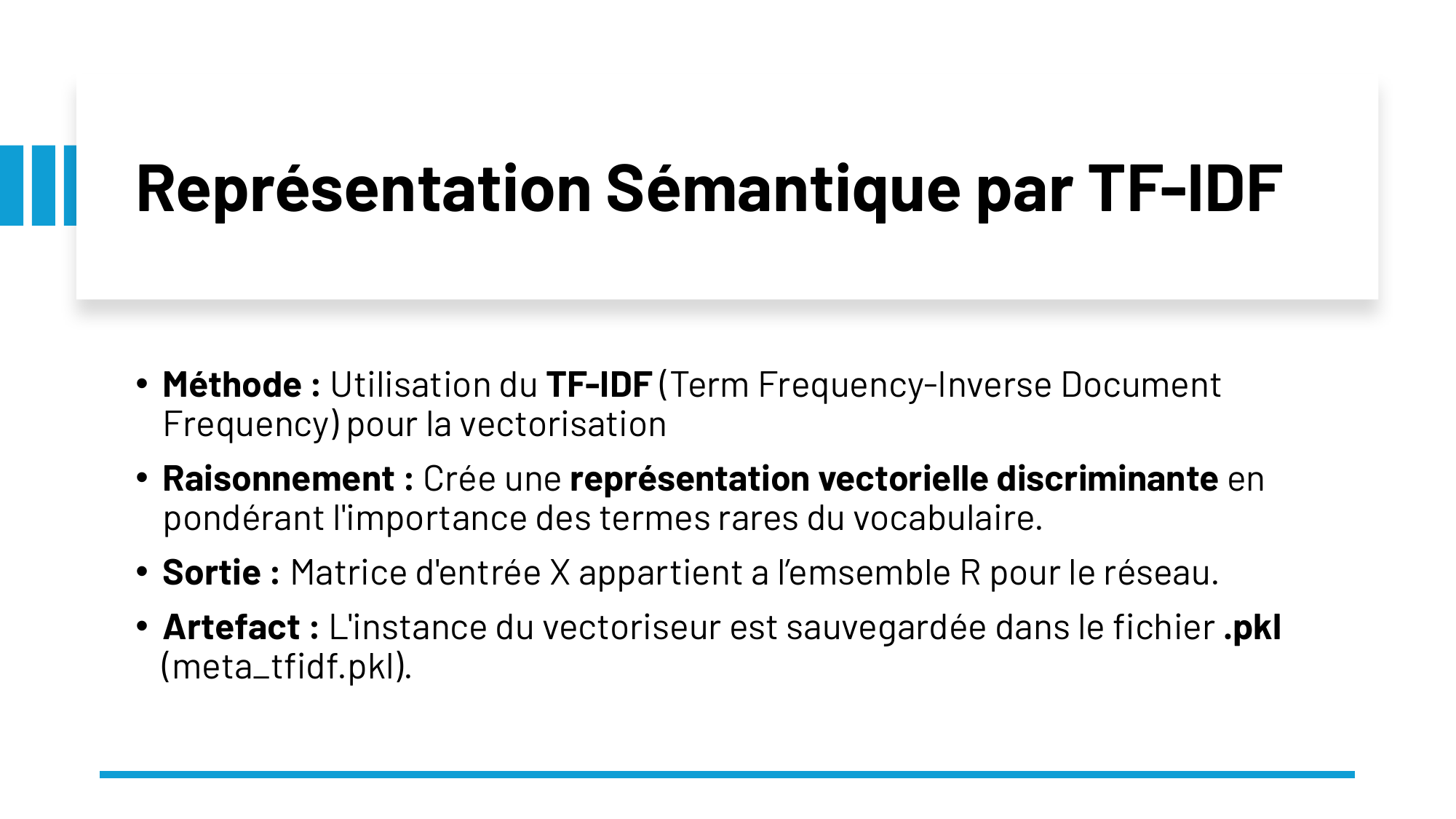

# Représentation Sémantique par TF-IDF

Méthode : Utilisation du TF-IDF (Term Frequency-Inverse Document Frequency) pour la vectorisation
Raisonnement : Crée une représentation vectorielle discriminante en pondérant l'importance des termes rares du vocabulaire.
Sortie : Matrice d'entrée X appartient a l’emsemble R pour le réseau.
Artefact : L'instance du vectoriseur est sauvegardée dans le fichier .pkl (meta_tfidf.pkl).